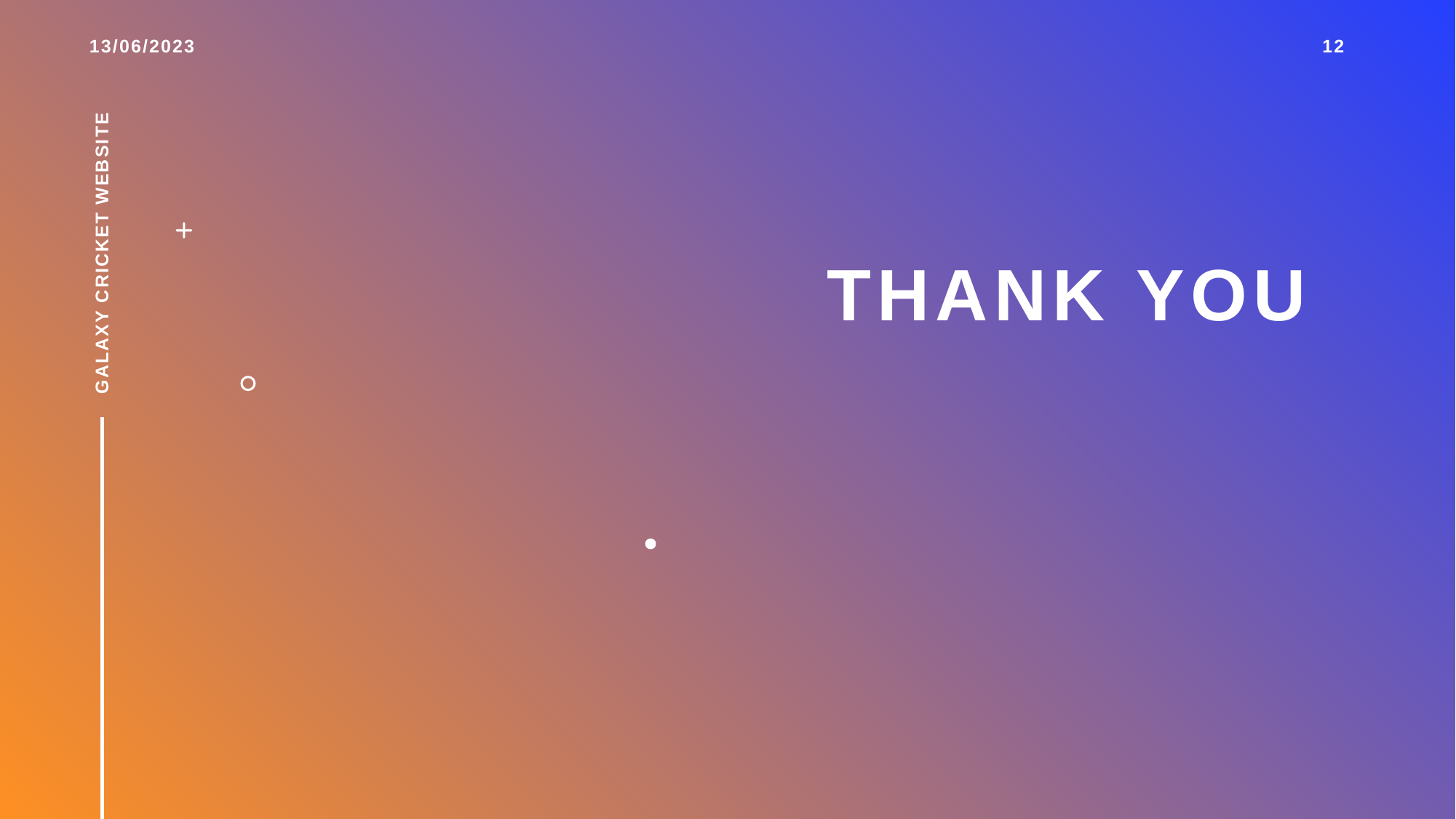

13/06/2023
12
# Thank you
Galaxy Cricket Website